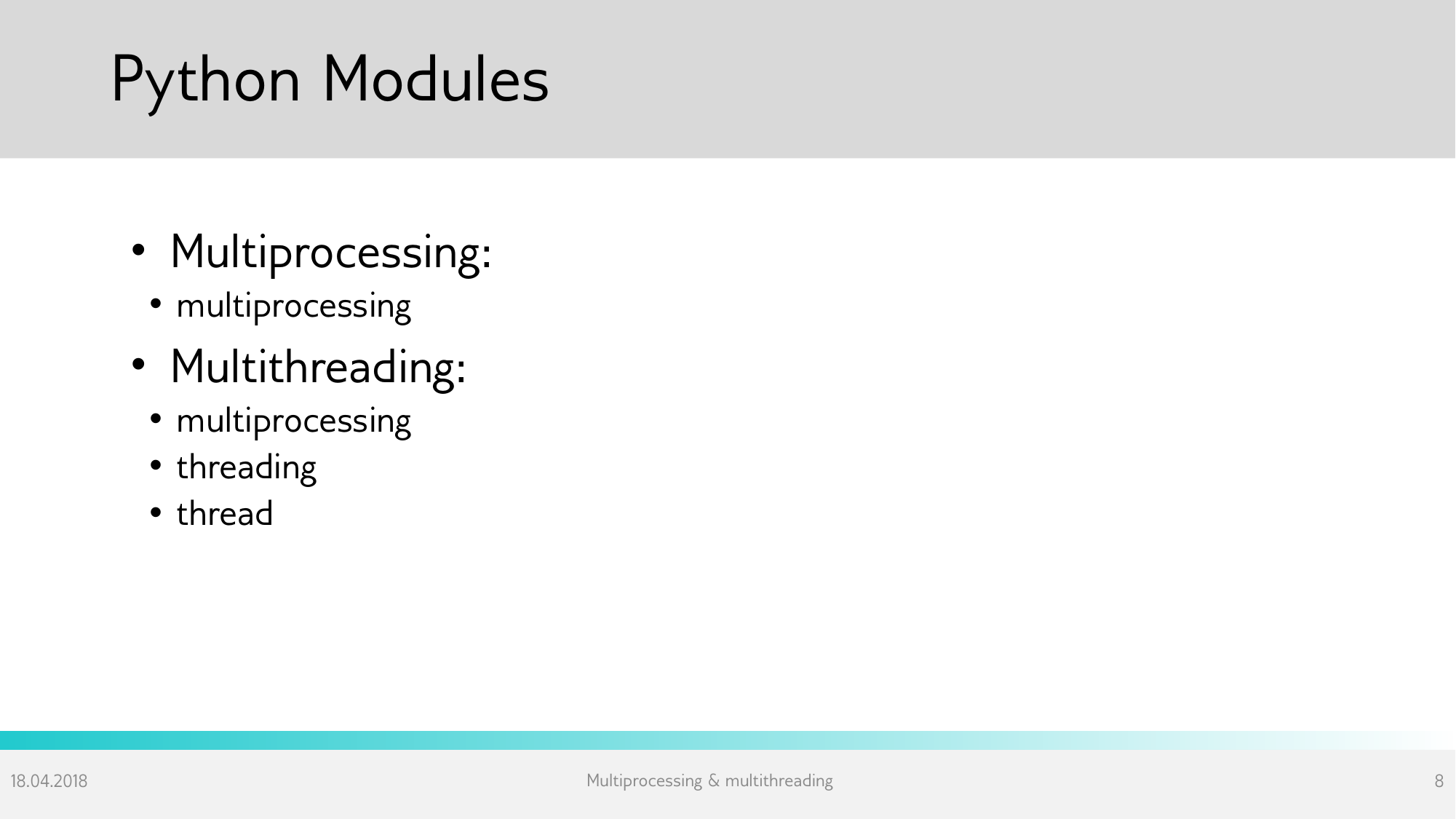

# Python Modules
 Multiprocessing:
multiprocessing
 Multithreading:
multiprocessing
threading
thread
Multiprocessing & multithreading
18.04.2018
8